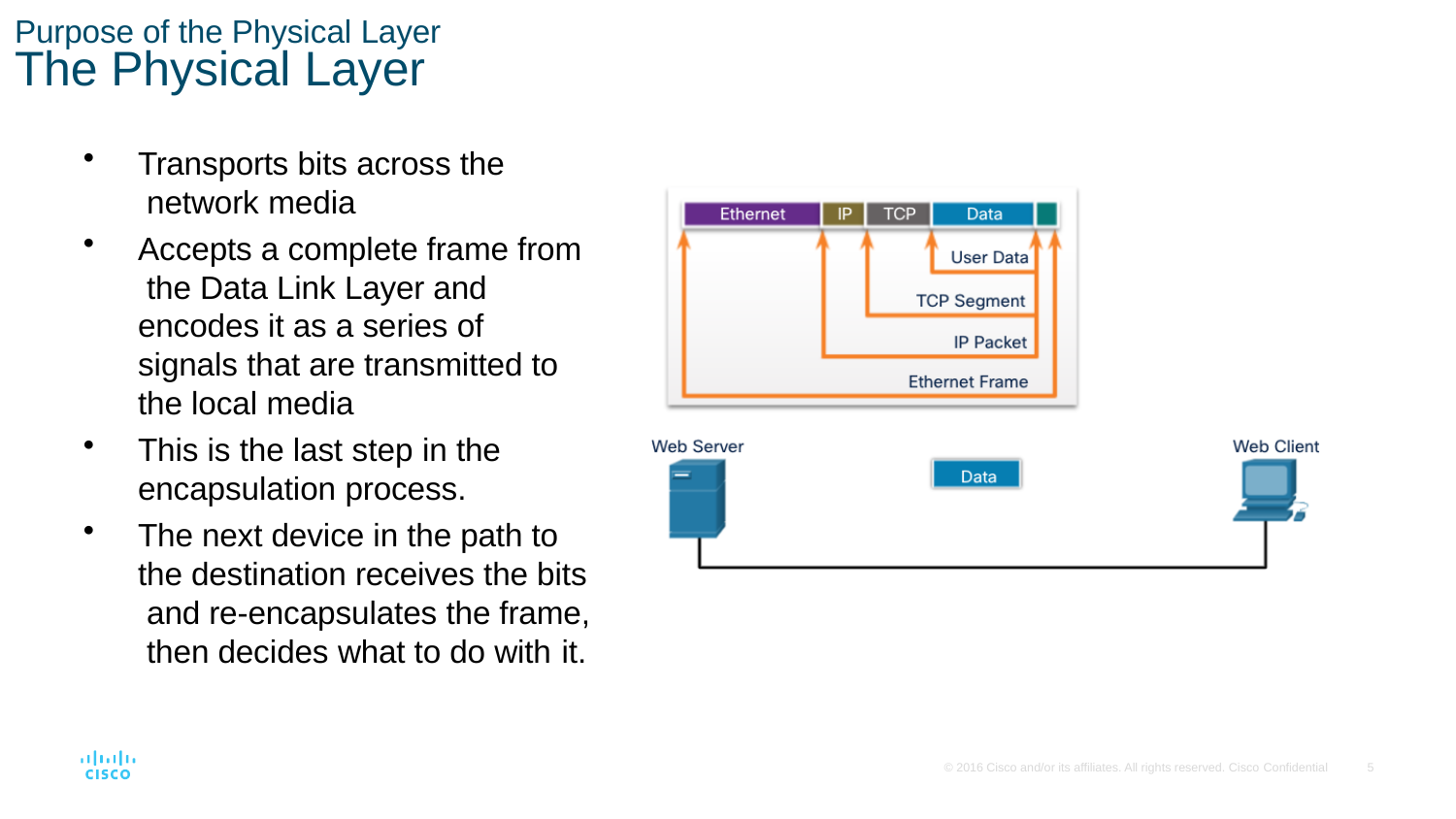

Purpose of the Physical Layer
# The Physical Layer
Transports bits across the  network media
Accepts a complete frame from  the Data Link Layer and  encodes it as a series of  signals that are transmitted to  the local media
This is the last step in the
encapsulation process.
The next device in the path to  the destination receives the bits  and re-encapsulates the frame,  then decides what to do with it.

© 2016 Cisco and/or its affiliates. All rights reserved. Cisco Confidential
5